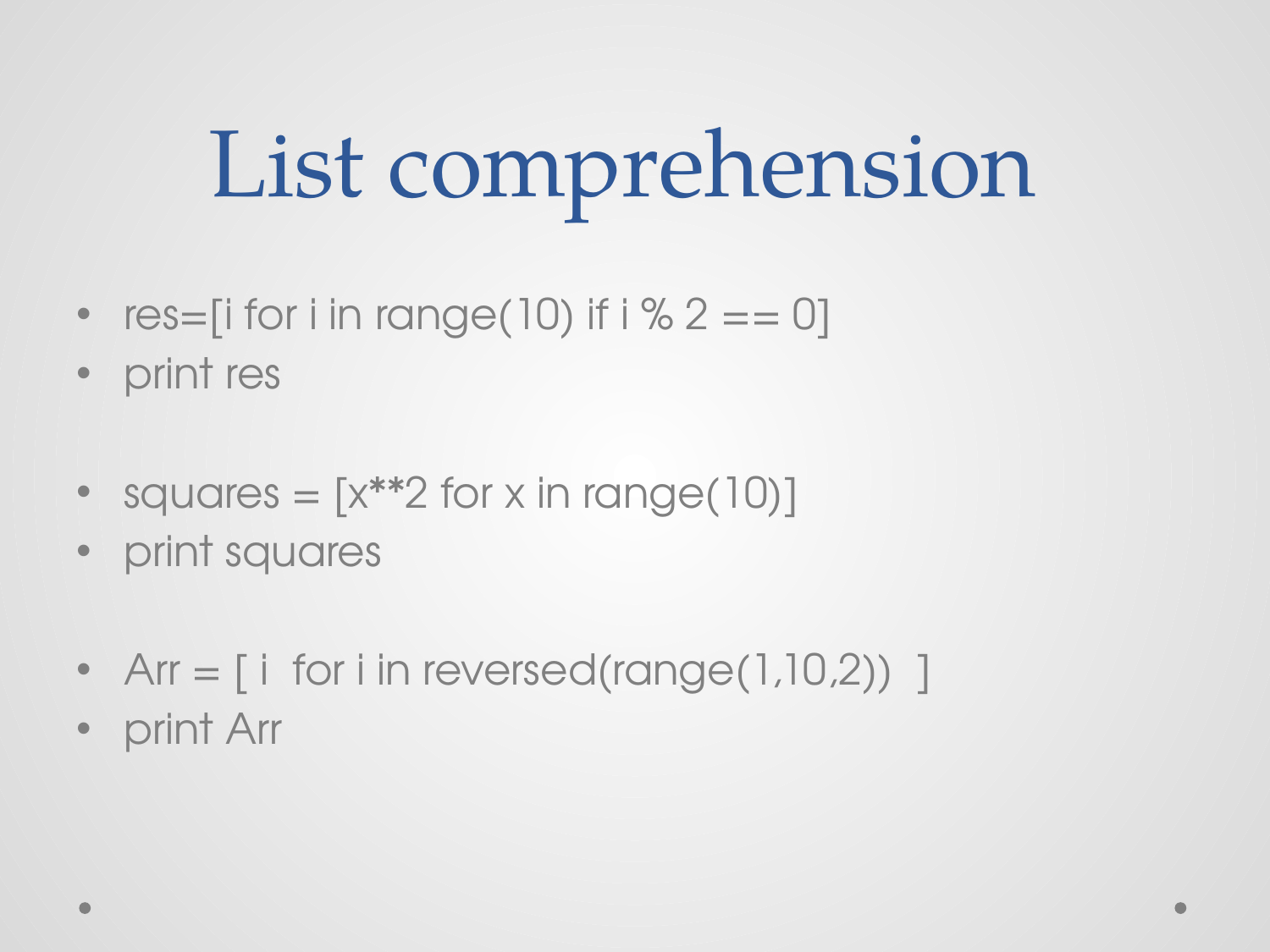

# List comprehension

res=[i for i in range(10) if i % 2 == 0]
print res

squares = [x**2 for x in range(10)]
print squares

Arr = [ i  for i in reversed(range(1,10,2))  ]
print Arr